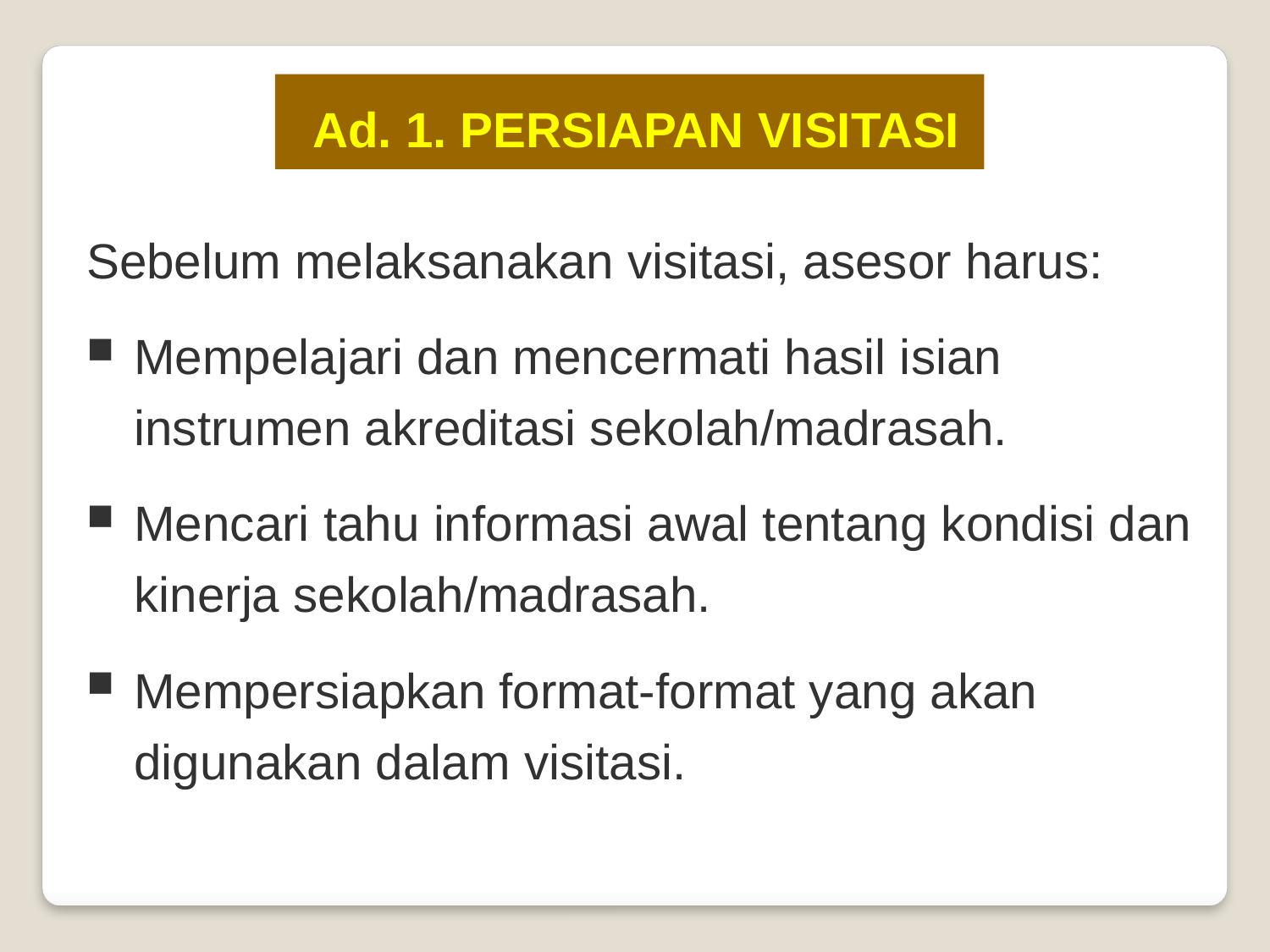

Ad. 1. PERSIAPAN VISITASI

Sebelum melaksanakan visitasi, asesor harus:
Mempelajari dan mencermati hasil isian instrumen akreditasi sekolah/madrasah.
Mencari tahu informasi awal tentang kondisi dan kinerja sekolah/madrasah.
Mempersiapkan format-format yang akan digunakan dalam visitasi.